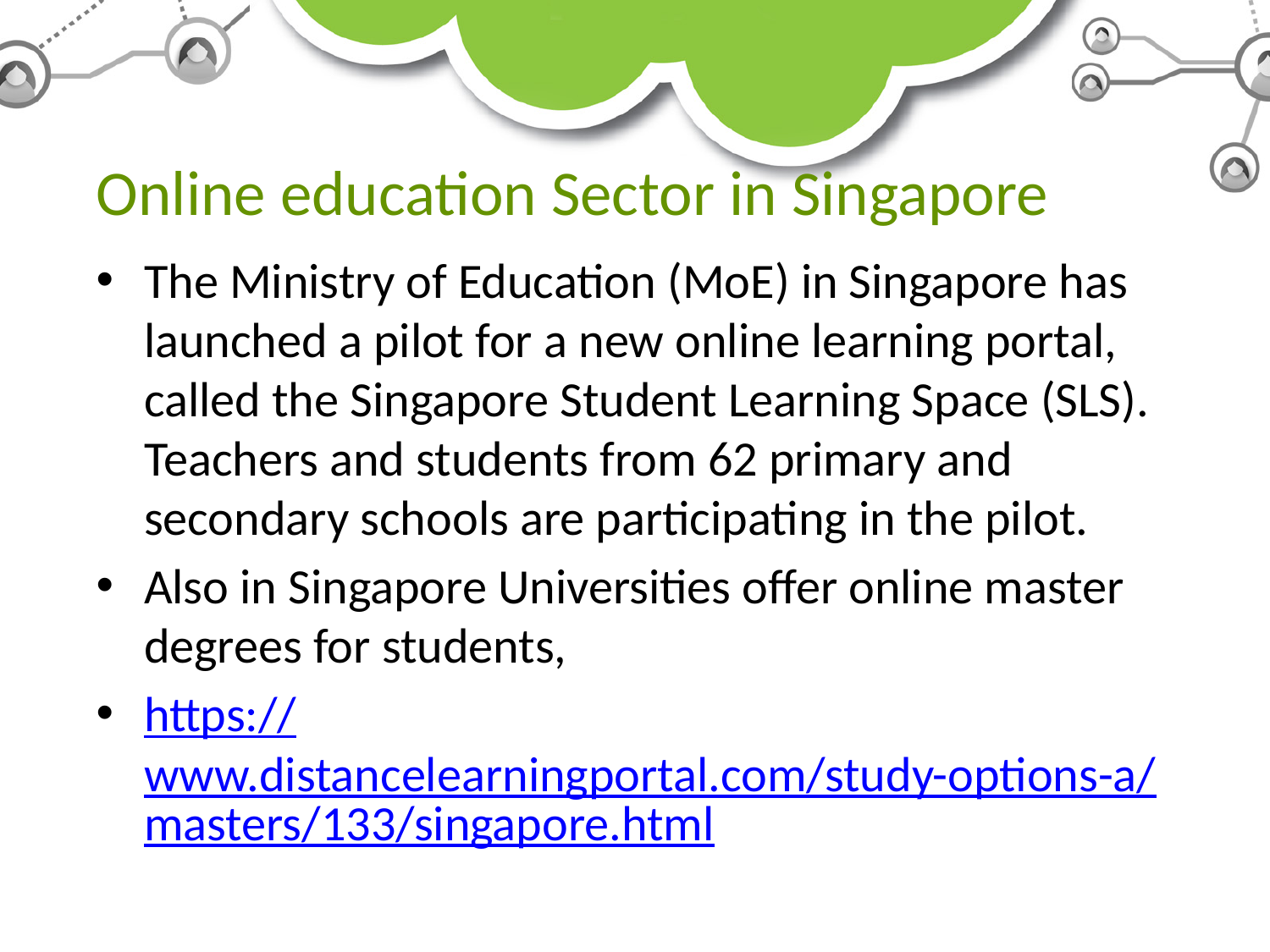

# Online education Sector in Singapore
The Ministry of Education (MoE) in Singapore has launched a pilot for a new online learning portal, called the Singapore Student Learning Space (SLS). Teachers and students from 62 primary and secondary schools are participating in the pilot.
Also in Singapore Universities offer online master degrees for students,
https://www.distancelearningportal.com/study-options-a/masters/133/singapore.html